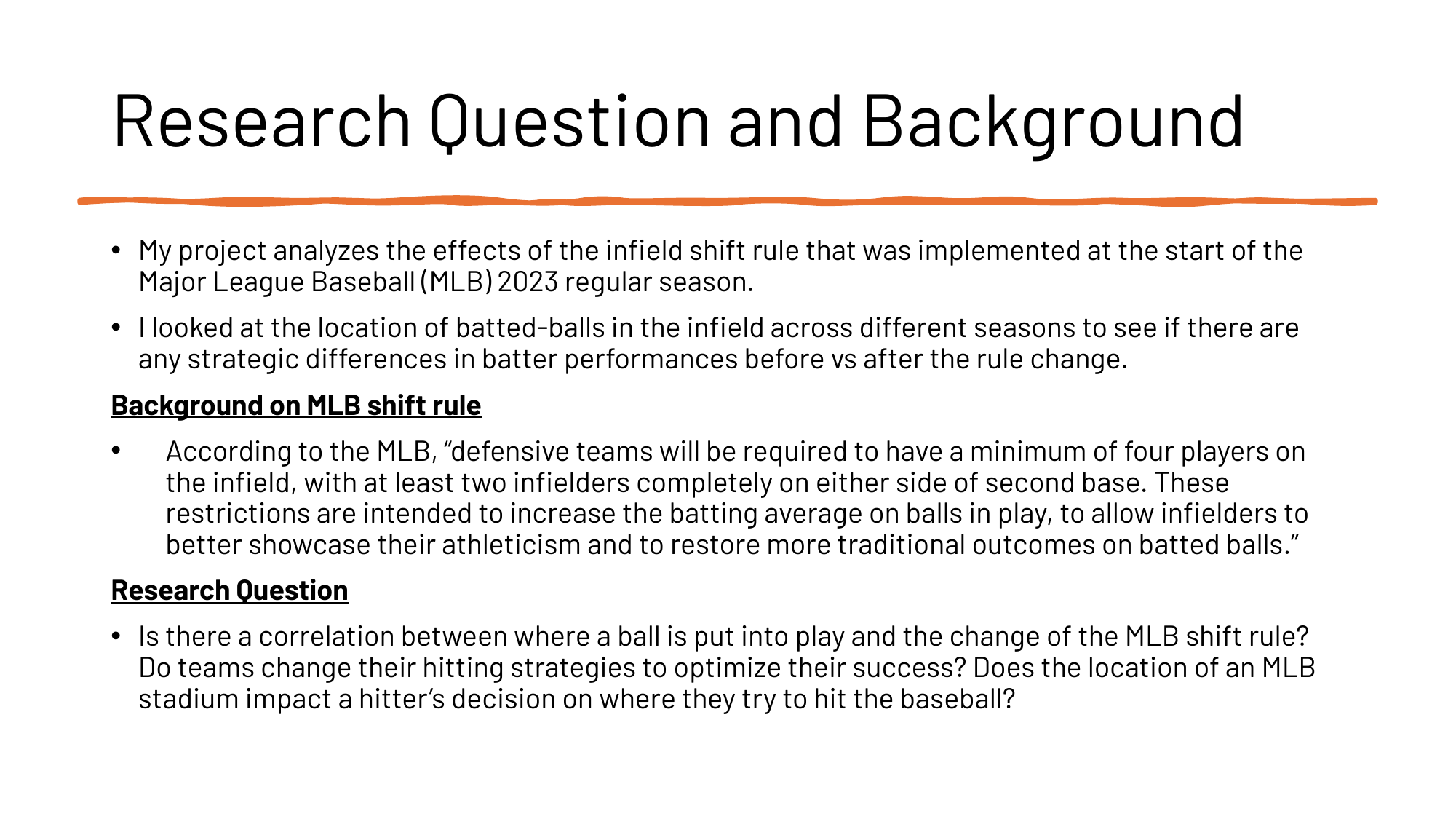

# Research Question and Background

My project analyzes the effects of the infield shift rule that was implemented at the start of the Major League Baseball (MLB) 2023 regular season.
I looked at the location of batted-balls in the infield across different seasons to see if there are any strategic differences in batter performances before vs after the rule change.
Background on MLB shift rule
According to the MLB, “defensive teams will be required to have a minimum of four players on the infield, with at least two infielders completely on either side of second base. These restrictions are intended to increase the batting average on balls in play, to allow infielders to better showcase their athleticism and to restore more traditional outcomes on batted balls.”
Research Question
Is there a correlation between where a ball is put into play and the change of the MLB shift rule? Do teams change their hitting strategies to optimize their success? Does the location of an MLB stadium impact a hitter’s decision on where they try to hit the baseball?